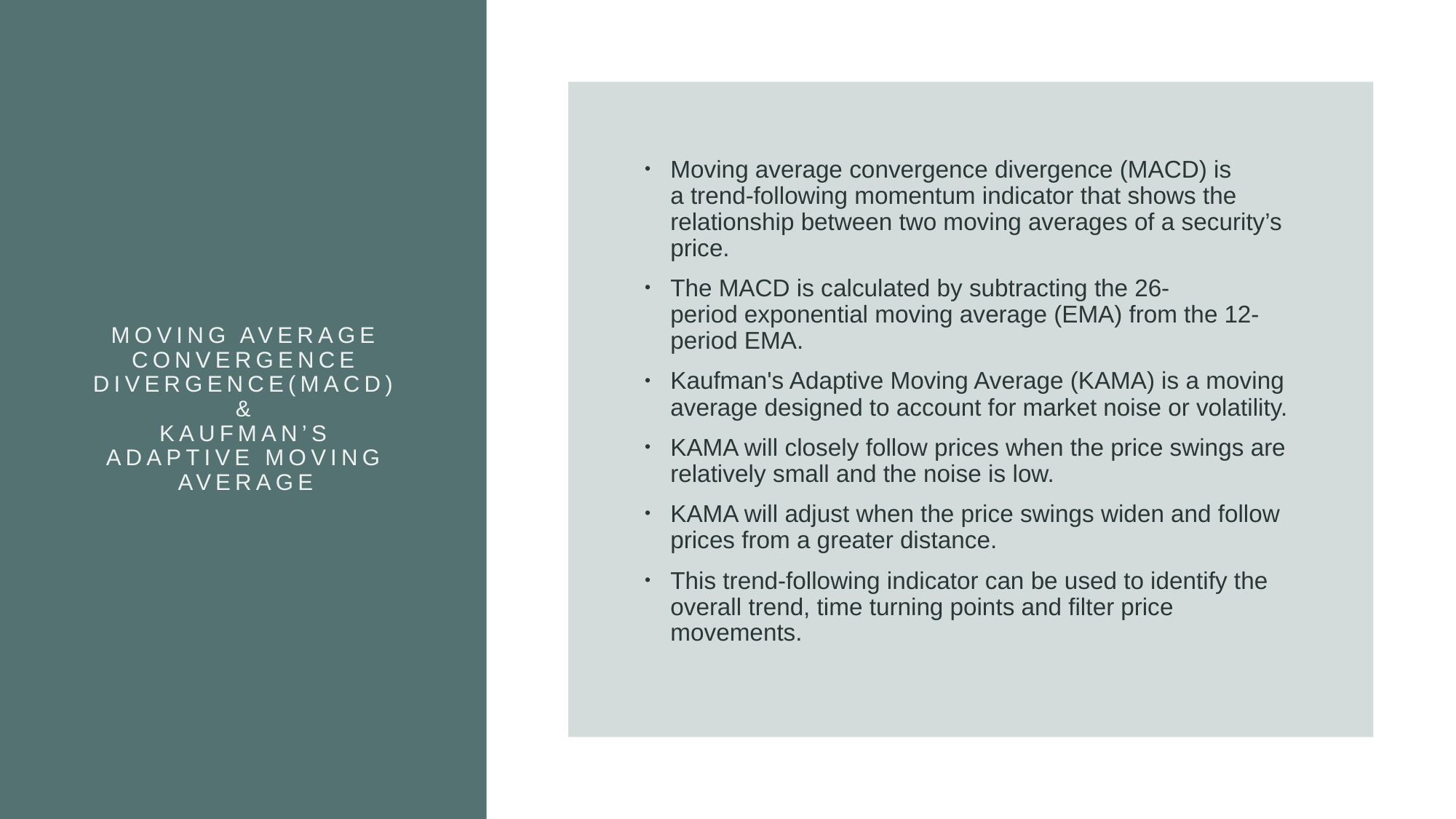

Moving average convergence divergence (MACD) is a trend-following momentum indicator that shows the relationship between two moving averages of a security’s price.
The MACD is calculated by subtracting the 26-period exponential moving average (EMA) from the 12-period EMA.
Kaufman's Adaptive Moving Average (KAMA) is a moving average designed to account for market noise or volatility.
KAMA will closely follow prices when the price swings are relatively small and the noise is low.
KAMA will adjust when the price swings widen and follow prices from a greater distance.
This trend-following indicator can be used to identify the overall trend, time turning points and filter price movements.

# Moving Average Convergence Divergence(MACD) & Kaufman’s Adaptive Moving Average